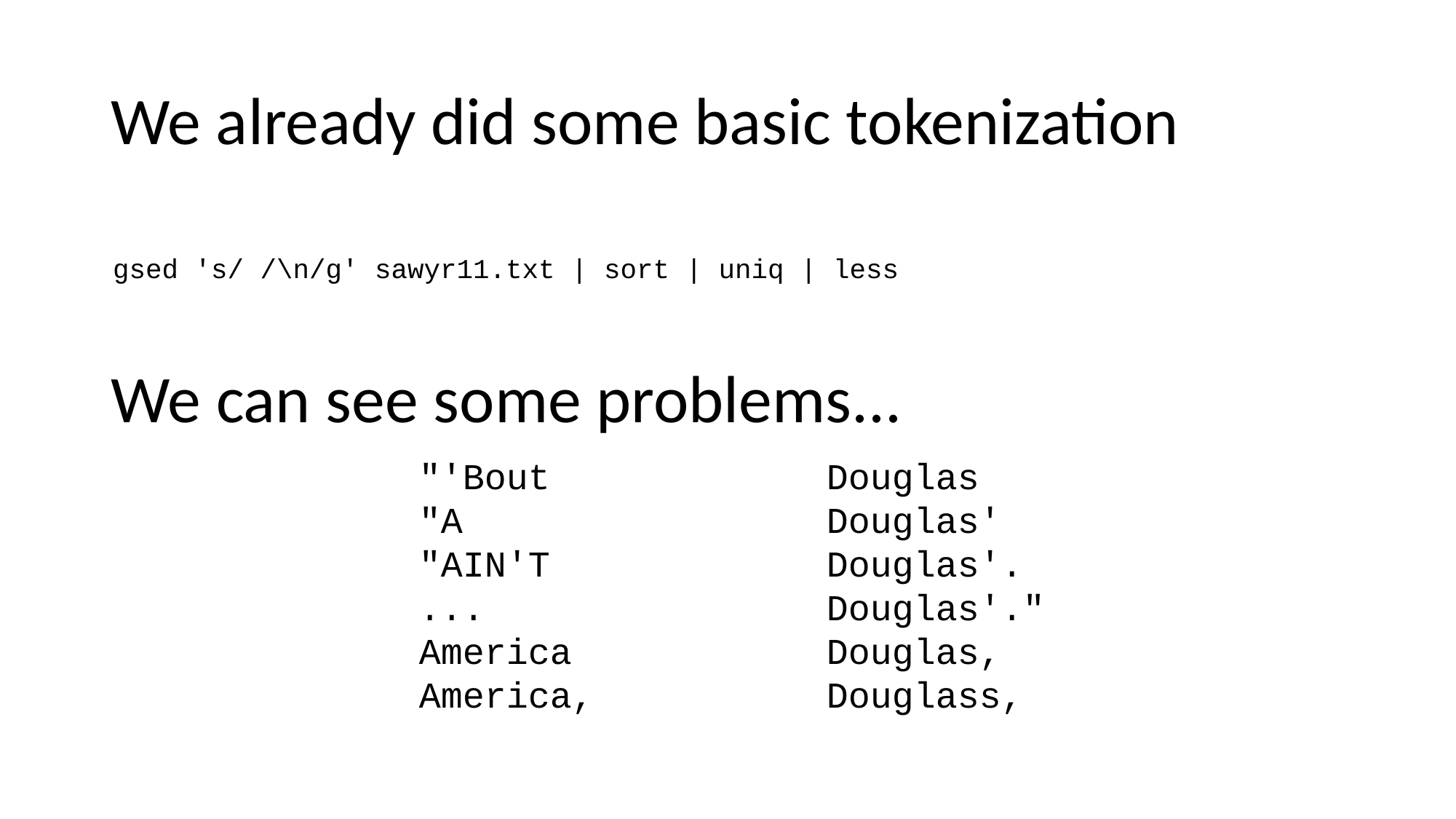

# We already did some basic tokenization
gsed 's/ /\n/g' sawyr11.txt | sort | uniq | less
We can see some problems...
"'Bout
"A
"AIN'T
...
America
America,
Douglas
Douglas'
Douglas'.
Douglas'."
Douglas,
Douglass,